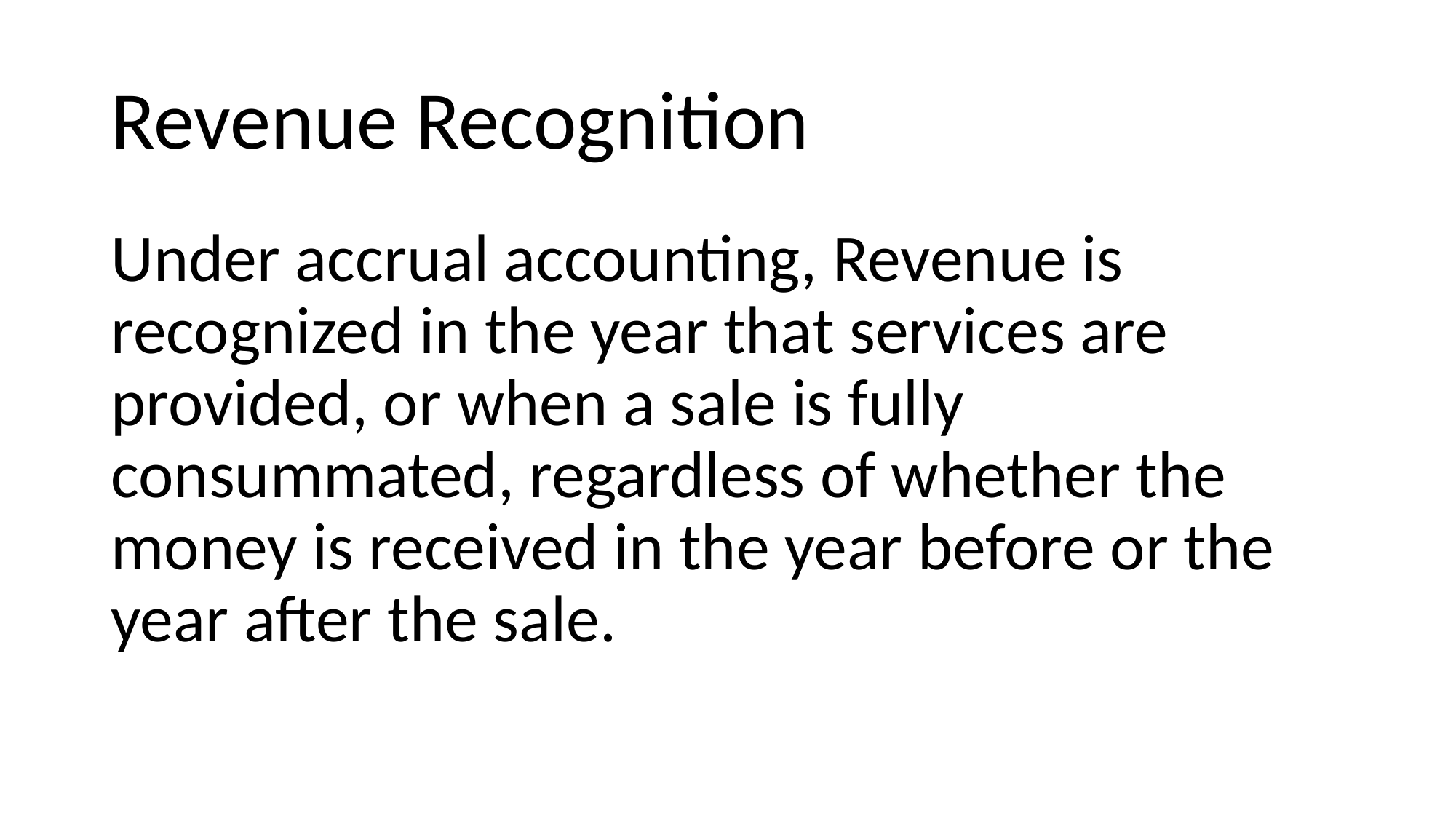

# Revenue Recognition
Under accrual accounting, Revenue is recognized in the year that services are provided, or when a sale is fully consummated, regardless of whether the money is received in the year before or the year after the sale.